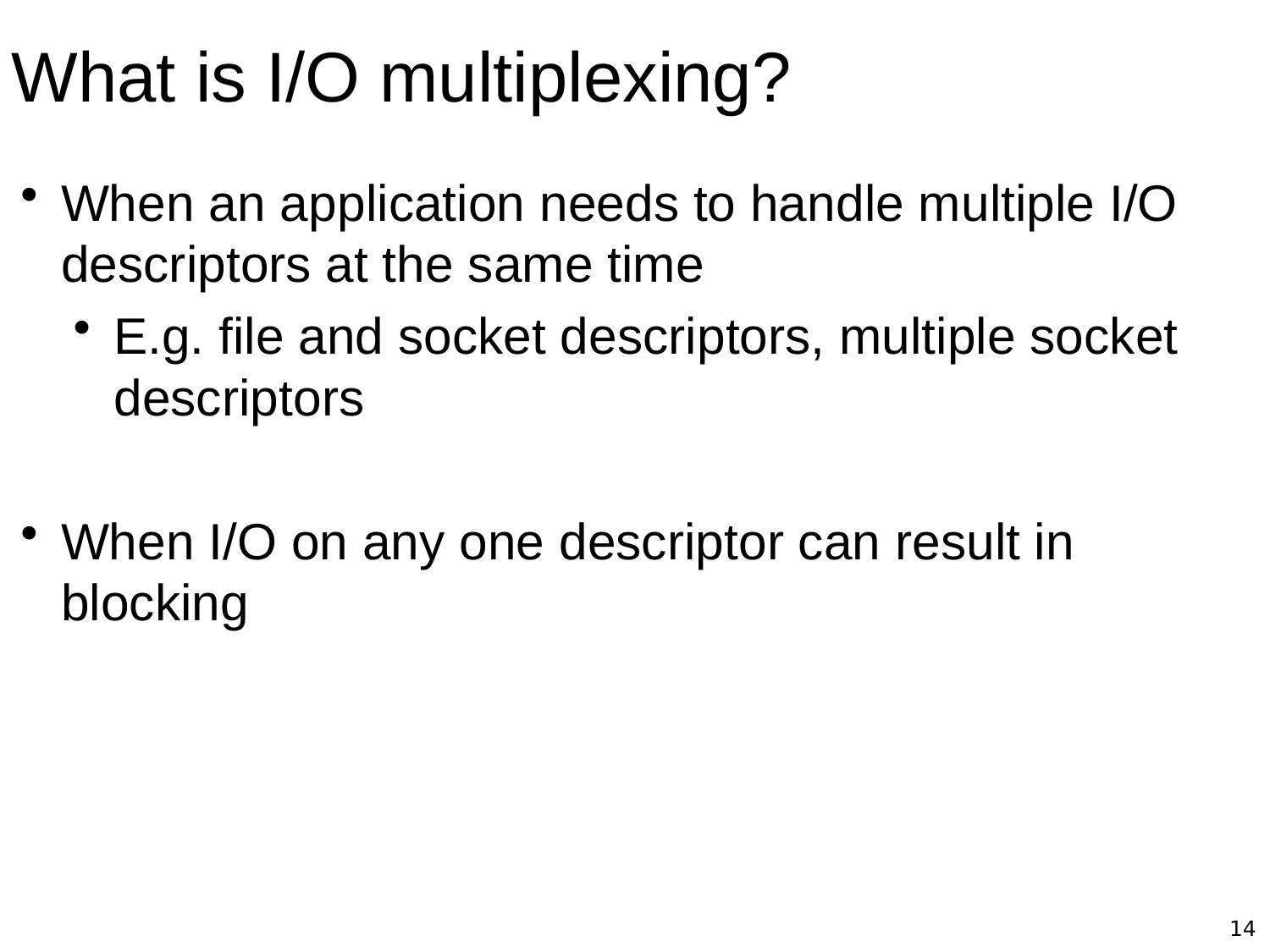

# What is I/O multiplexing?
When an application needs to handle multiple I/O descriptors at the same time
E.g. file and socket descriptors, multiple socket descriptors

When I/O on any one descriptor can result in blocking
14